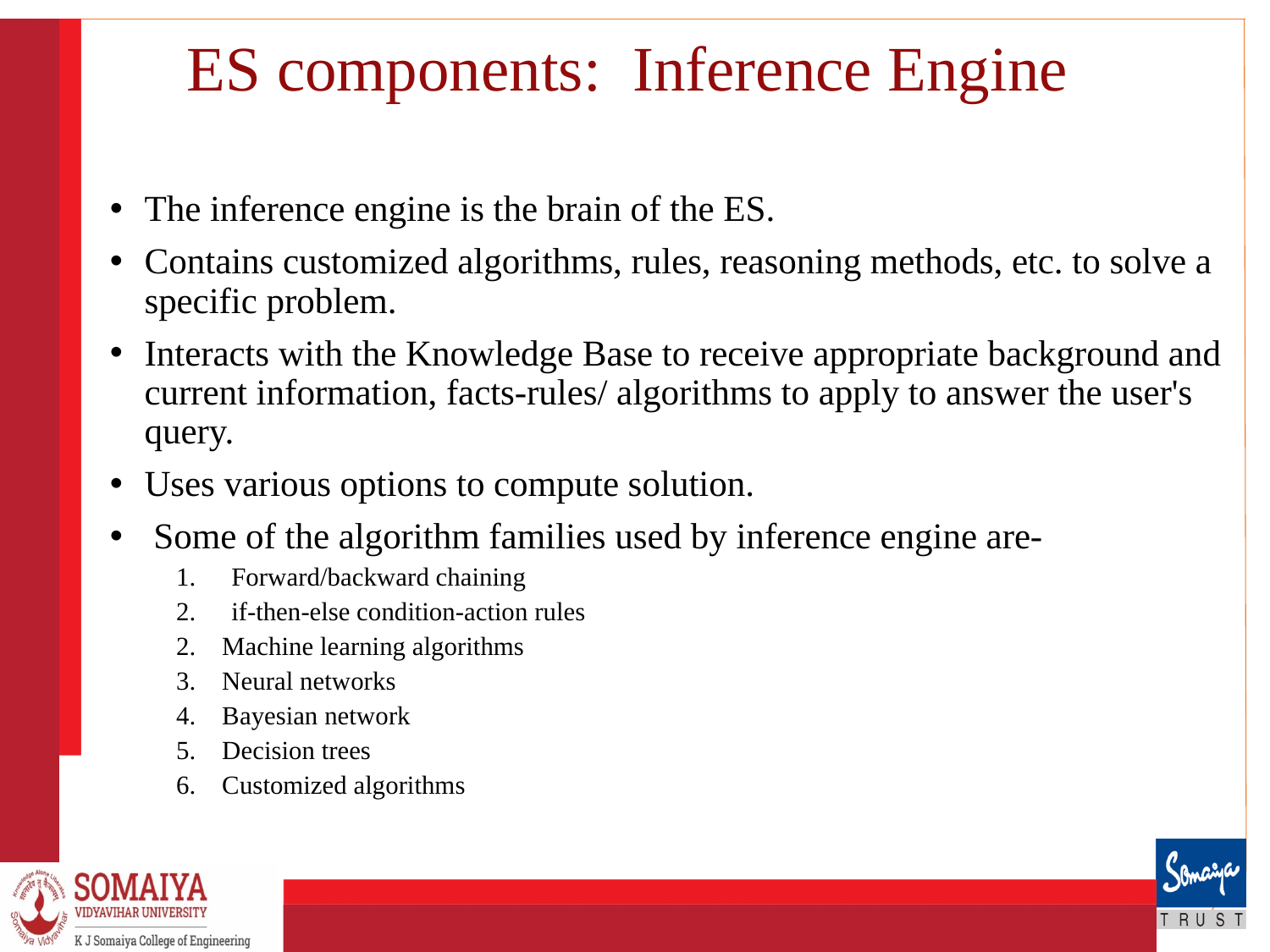

# ES components:  Inference Engine
The inference engine is the brain of the ES.
Contains customized algorithms, rules, reasoning methods, etc. to solve a specific problem.
Interacts with the Knowledge Base to receive appropriate background and current information, facts-rules/ algorithms to apply to answer the user's query.
Uses various options to compute solution.
 Some of the algorithm families used by inference engine are-
Forward/backward chaining
if-then-else condition-action rules
2.    Machine learning algorithms
3.    Neural networks
4.    Bayesian network
5.    Decision trees
6.    Customized algorithms